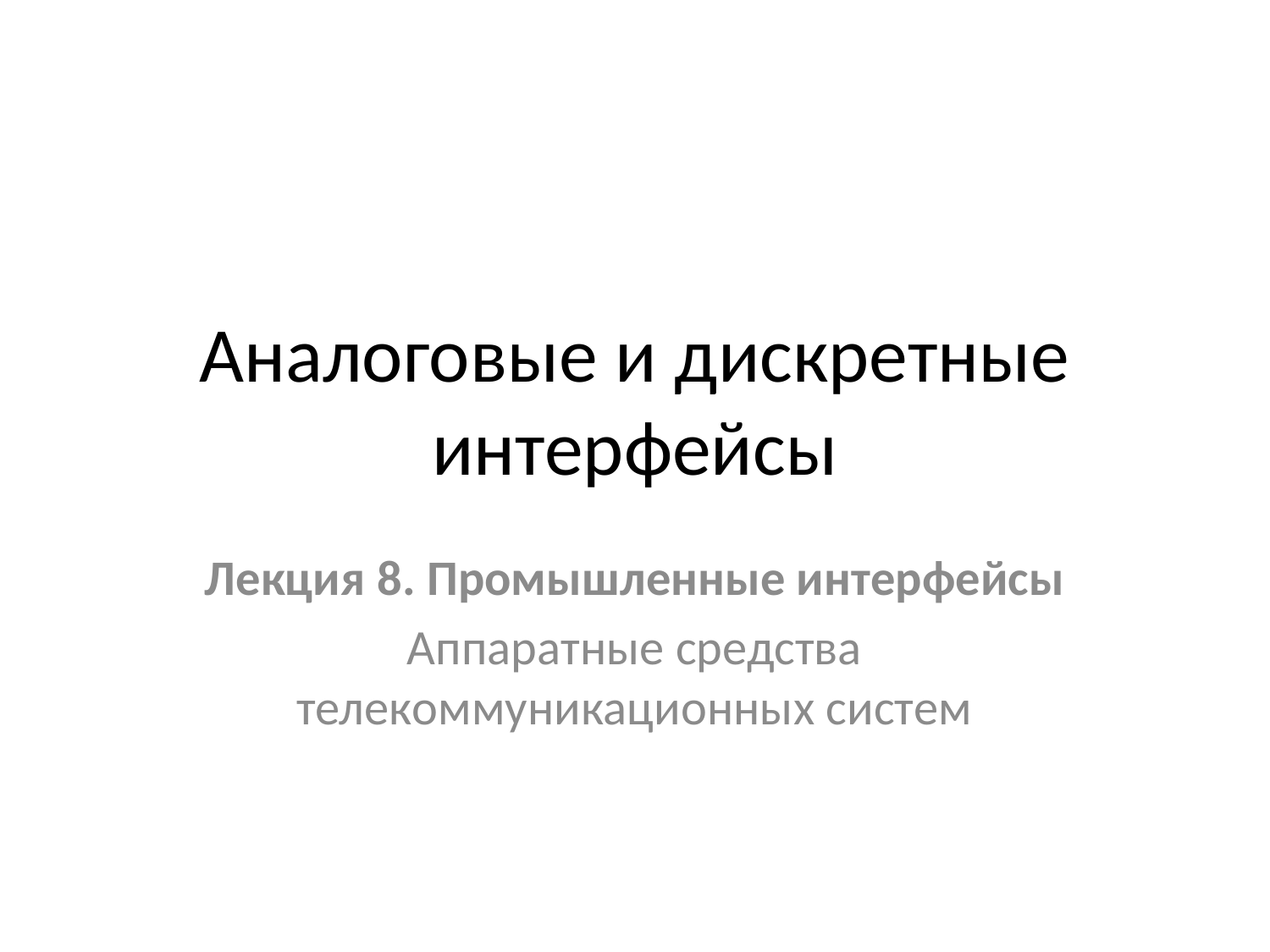

# Аналоговые и дискретные интерфейсы
Лекция 8. Промышленные интерфейсы
Аппаратные средства телекоммуникационных систем